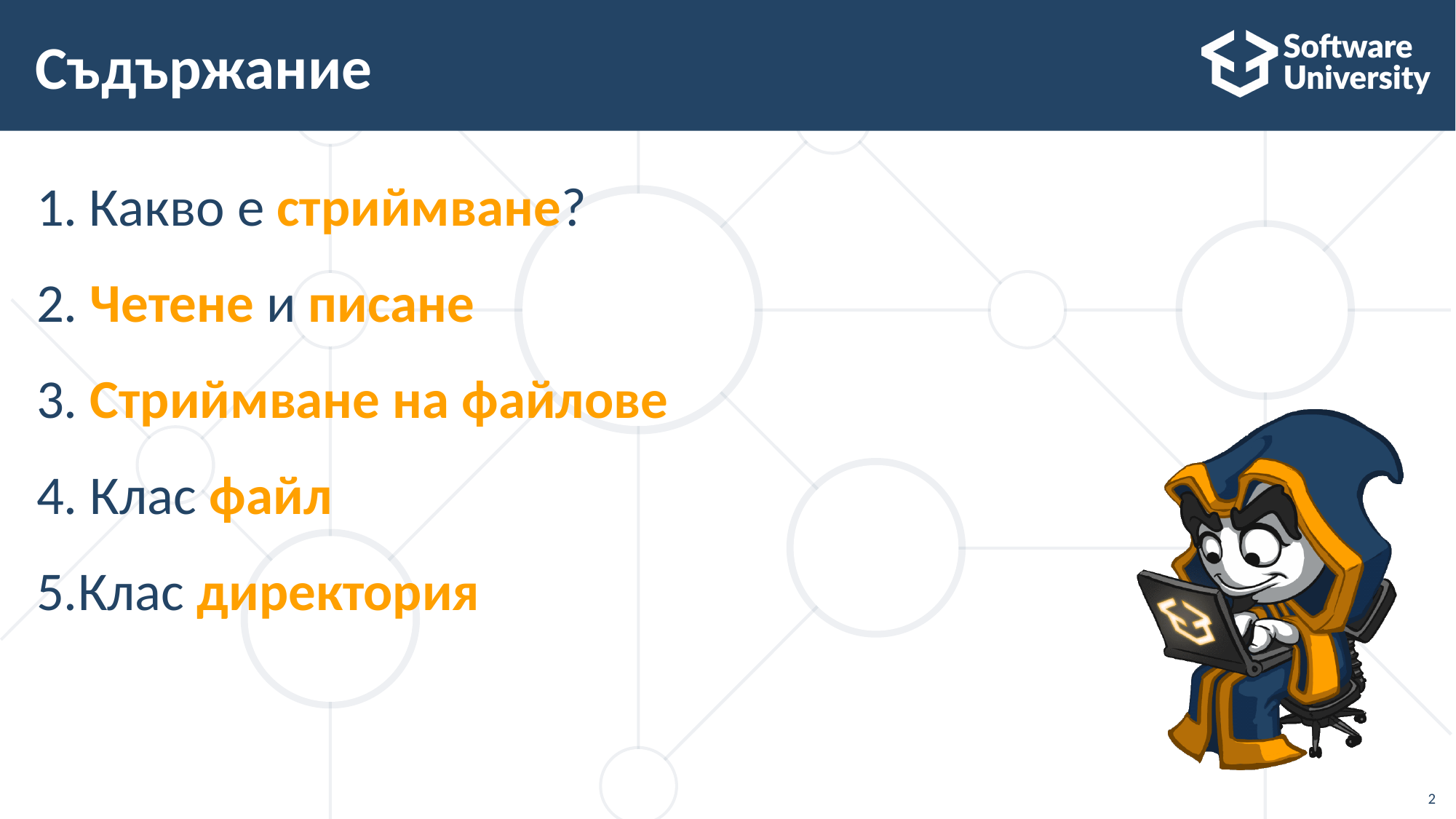

# Съдържание
Какво е стриймване?
2. Четене и писане
3. Стриймване на файлове
4. Клас файл
5.Клас директория
2